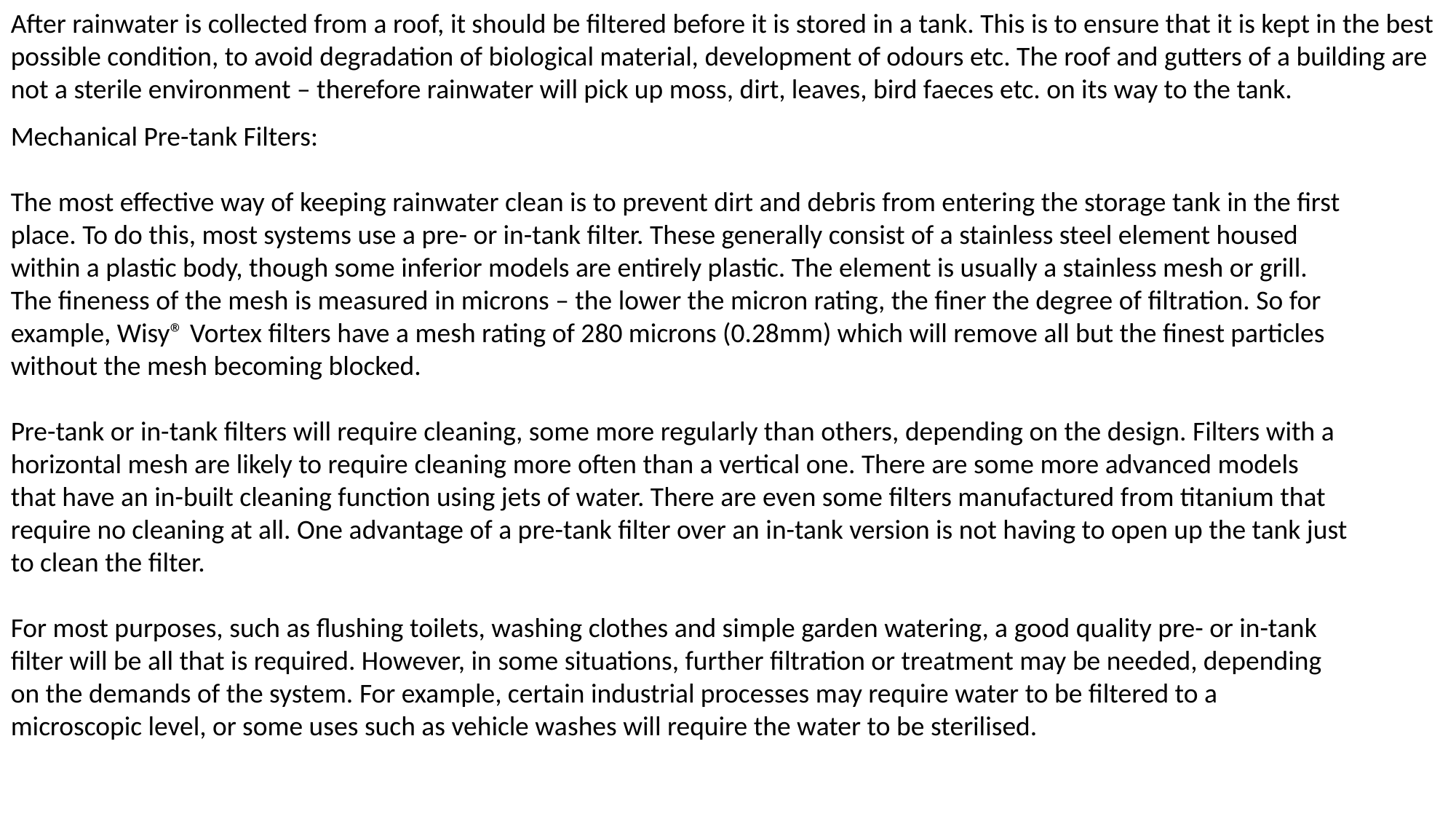

After rainwater is collected from a roof, it should be filtered before it is stored in a tank. This is to ensure that it is kept in the best possible condition, to avoid degradation of biological material, development of odours etc. The roof and gutters of a building are not a sterile environment – therefore rainwater will pick up moss, dirt, leaves, bird faeces etc. on its way to the tank.
Mechanical Pre-tank Filters:

The most effective way of keeping rainwater clean is to prevent dirt and debris from entering the storage tank in the first place. To do this, most systems use a pre- or in-tank filter. These generally consist of a stainless steel element housed within a plastic body, though some inferior models are entirely plastic. The element is usually a stainless mesh or grill. The fineness of the mesh is measured in microns – the lower the micron rating, the finer the degree of filtration. So for example, Wisy® Vortex filters have a mesh rating of 280 microns (0.28mm) which will remove all but the finest particles without the mesh becoming blocked.

Pre-tank or in-tank filters will require cleaning, some more regularly than others, depending on the design. Filters with a horizontal mesh are likely to require cleaning more often than a vertical one. There are some more advanced models that have an in-built cleaning function using jets of water. There are even some filters manufactured from titanium that require no cleaning at all. One advantage of a pre-tank filter over an in-tank version is not having to open up the tank just to clean the filter.

For most purposes, such as flushing toilets, washing clothes and simple garden watering, a good quality pre- or in-tank filter will be all that is required. However, in some situations, further filtration or treatment may be needed, depending on the demands of the system. For example, certain industrial processes may require water to be filtered to a microscopic level, or some uses such as vehicle washes will require the water to be sterilised.